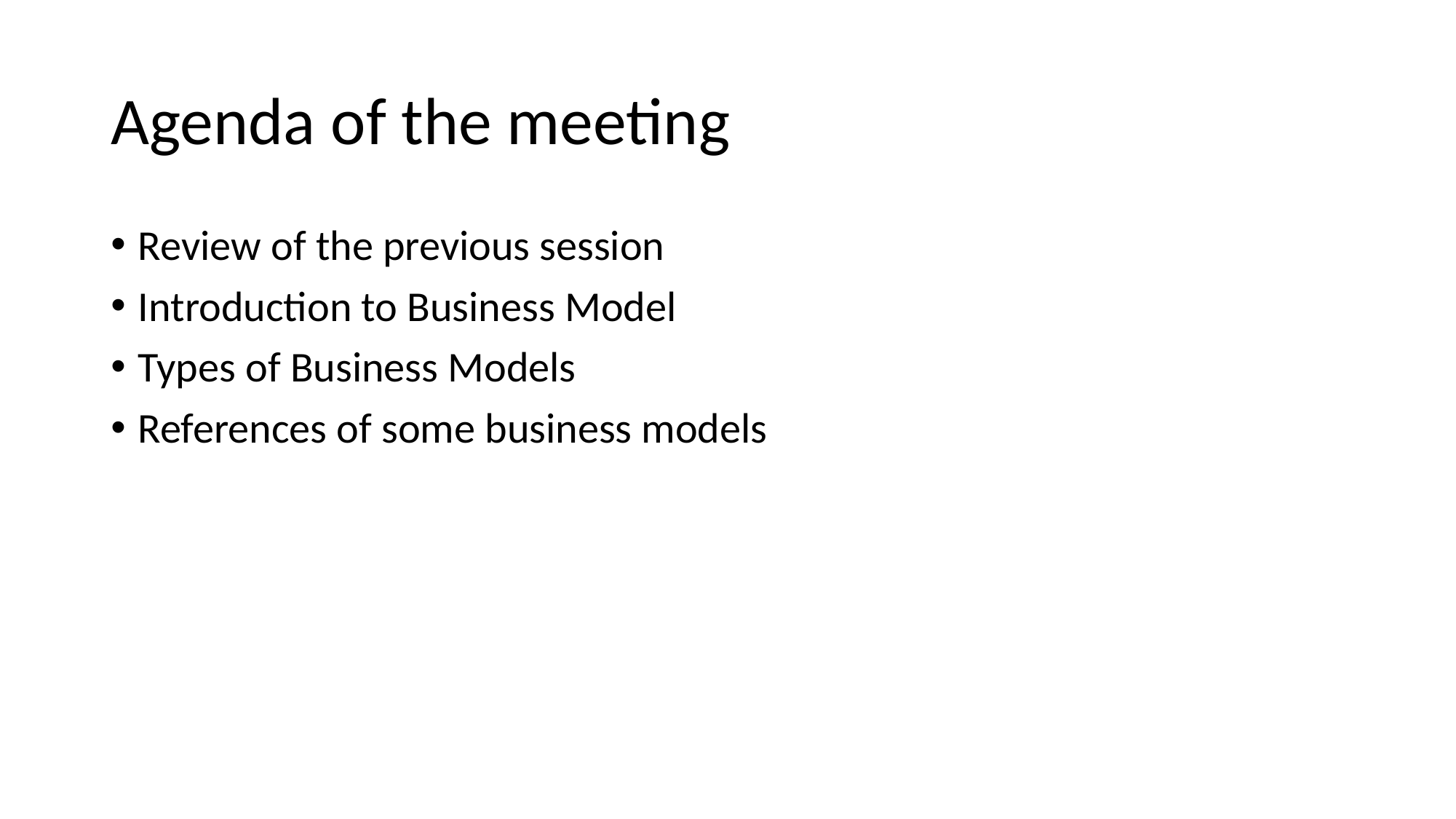

# Agenda of the meeting
Review of the previous session
Introduction to Business Model
Types of Business Models
References of some business models